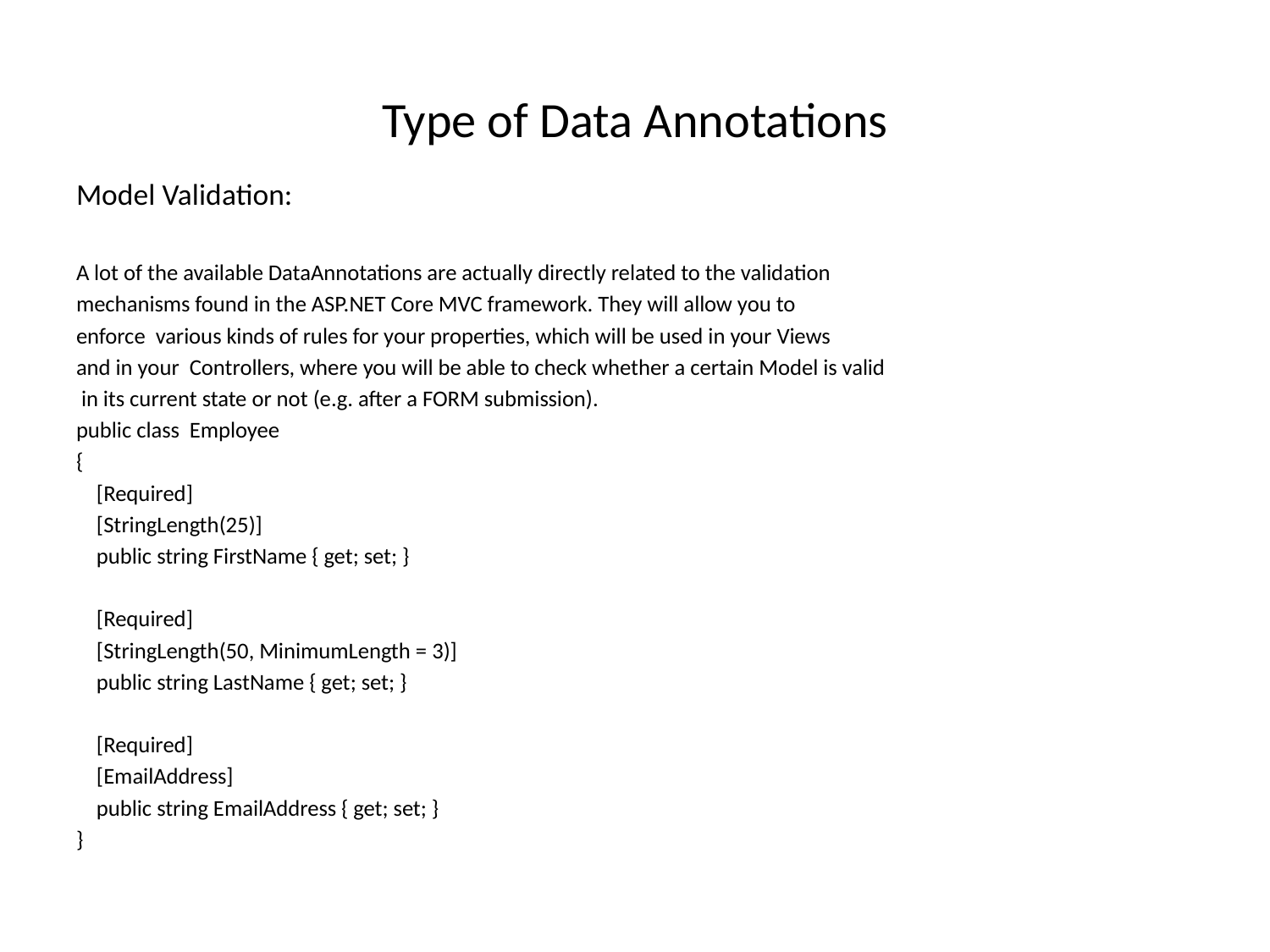

# Type of Data Annotations
Model Validation:

A lot of the available DataAnnotations are actually directly related to the validation
mechanisms found in the ASP.NET Core MVC framework. They will allow you to
enforce  various kinds of rules for your properties, which will be used in your Views
and in your  Controllers, where you will be able to check whether a certain Model is valid
 in its current state or not (e.g. after a FORM submission).
public class  Employee
{
    [Required]
    [StringLength(25)]
    public string FirstName { get; set; }

    [Required]
    [StringLength(50, MinimumLength = 3)]
    public string LastName { get; set; }

    [Required]
    [EmailAddress]
    public string EmailAddress { get; set; }
}